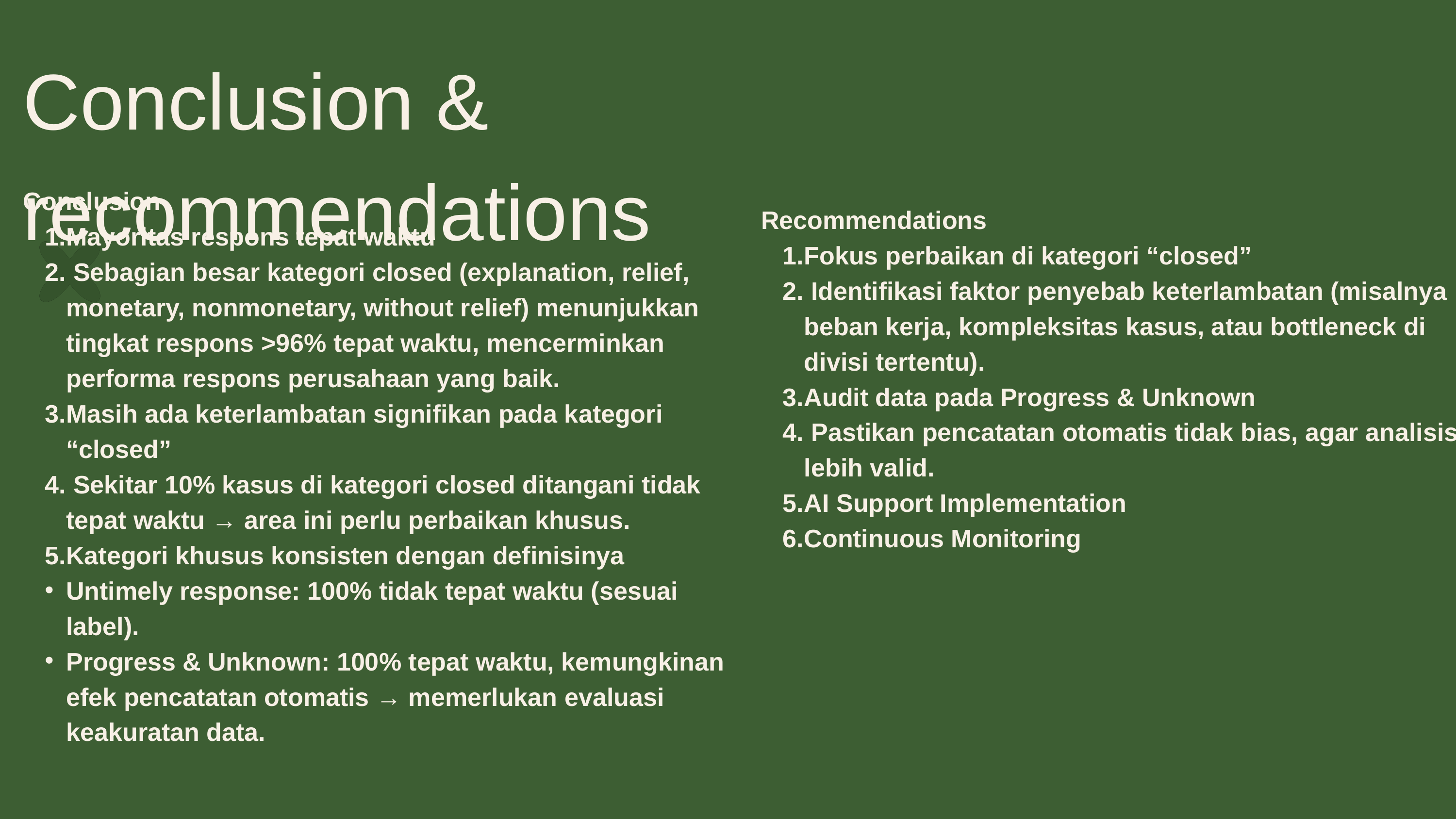

Conclusion & recommendations
Conclusion
Mayoritas respons tepat waktu
 Sebagian besar kategori closed (explanation, relief, monetary, nonmonetary, without relief) menunjukkan tingkat respons >96% tepat waktu, mencerminkan performa respons perusahaan yang baik.
Masih ada keterlambatan signifikan pada kategori “closed”
 Sekitar 10% kasus di kategori closed ditangani tidak tepat waktu → area ini perlu perbaikan khusus.
Kategori khusus konsisten dengan definisinya
Untimely response: 100% tidak tepat waktu (sesuai label).
Progress & Unknown: 100% tepat waktu, kemungkinan efek pencatatan otomatis → memerlukan evaluasi keakuratan data.

Recommendations
Fokus perbaikan di kategori “closed”
 Identifikasi faktor penyebab keterlambatan (misalnya beban kerja, kompleksitas kasus, atau bottleneck di divisi tertentu).
Audit data pada Progress & Unknown
 Pastikan pencatatan otomatis tidak bias, agar analisis lebih valid.
AI Support Implementation
Continuous Monitoring